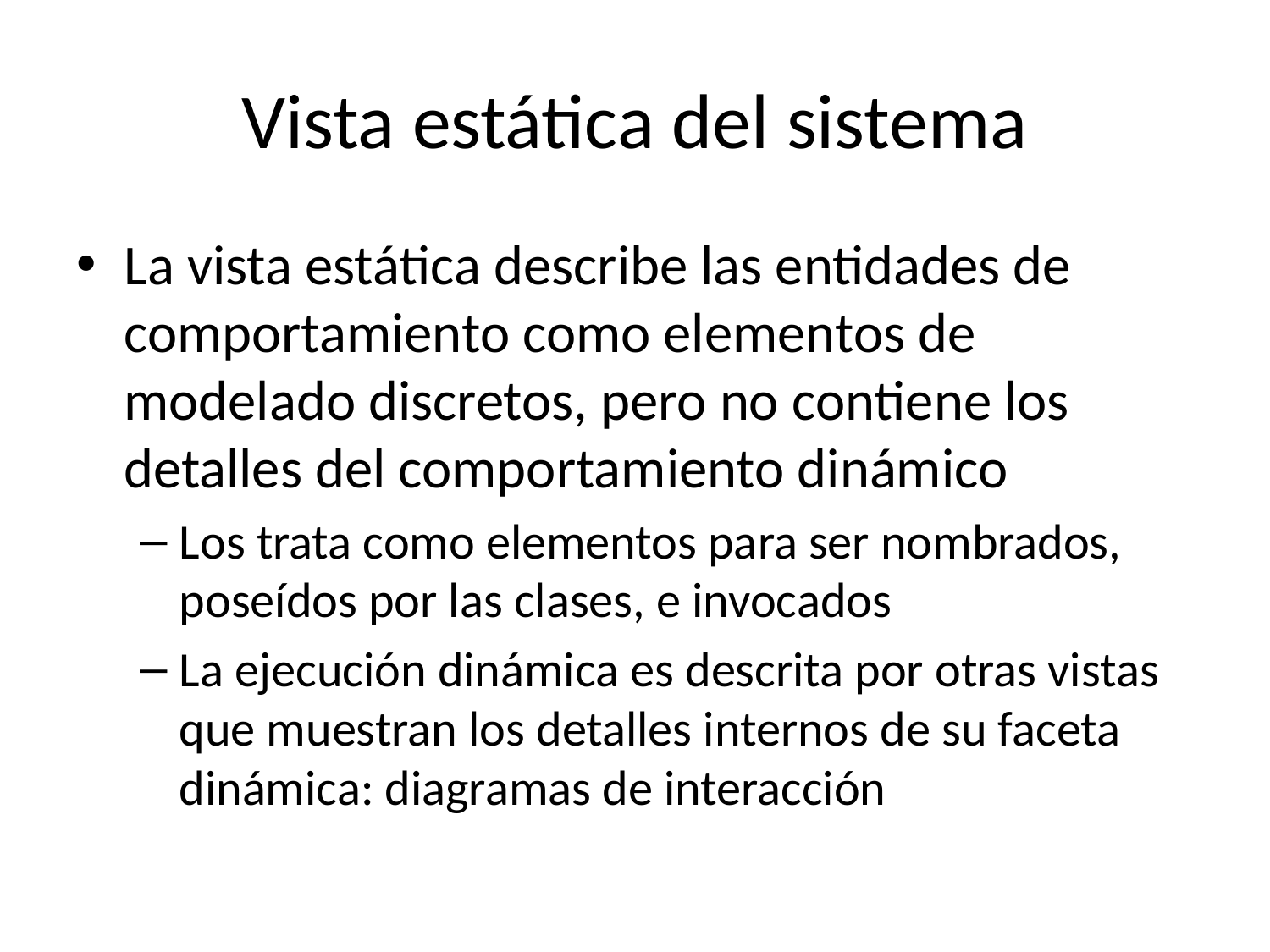

# Vista estática del sistema
La vista estática describe las entidades de comportamiento como elementos de modelado discretos, pero no contiene los detalles del comportamiento dinámico
Los trata como elementos para ser nombrados, poseídos por las clases, e invocados
La ejecución dinámica es descrita por otras vistas que muestran los detalles internos de su faceta dinámica: diagramas de interacción